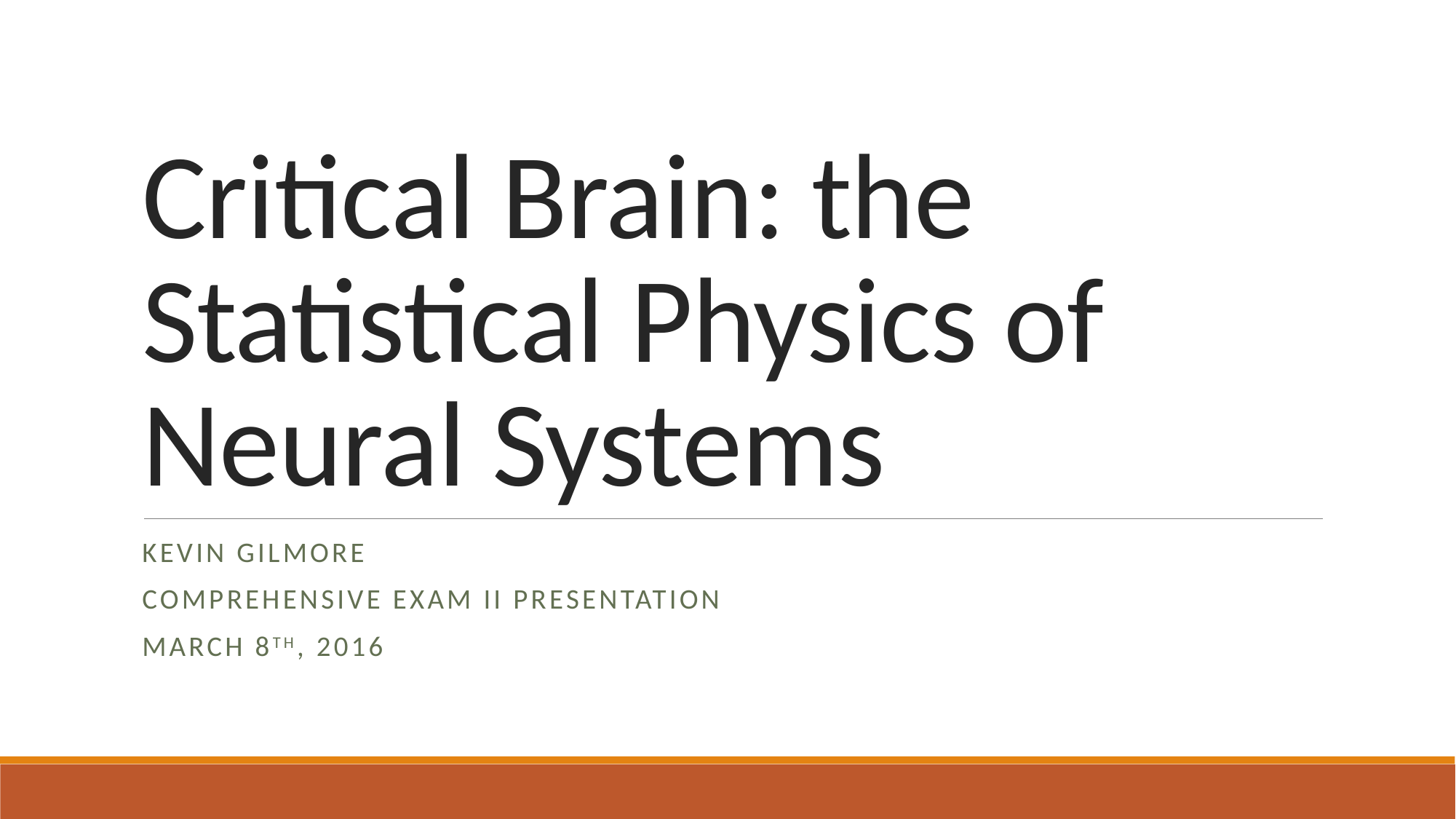

# Critical Brain: the Statistical Physics of Neural Systems
Kevin Gilmore
Comprehensive Exam II Presentation
March 8th, 2016